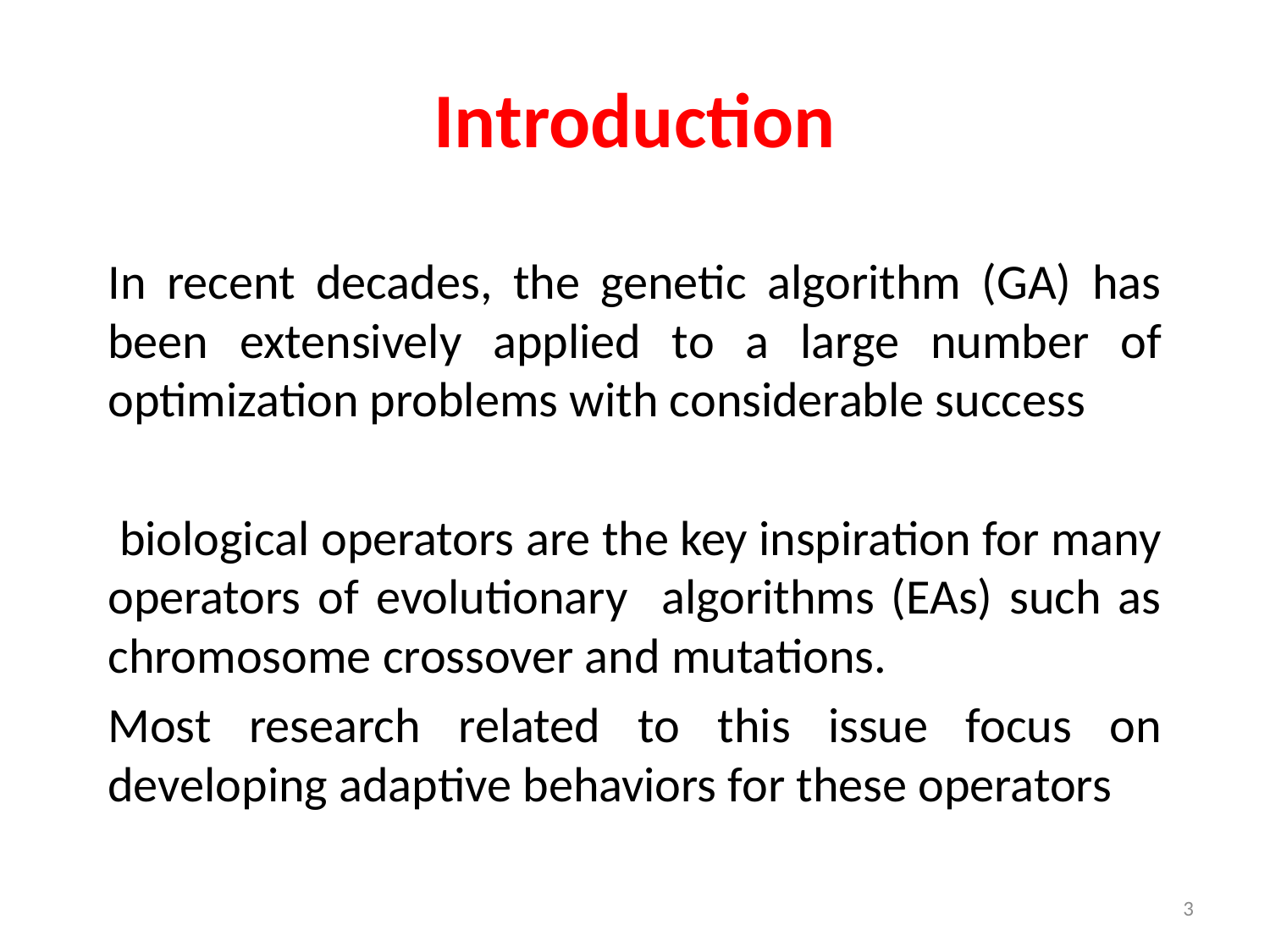

# Introduction
In recent decades, the genetic algorithm (GA) has been extensively applied to a large number of optimization problems with considerable success

 biological operators are the key inspiration for many operators of evolutionary  algorithms (EAs) such as chromosome crossover and mutations.
Most research related to this issue focus on developing adaptive behaviors for these operators
3